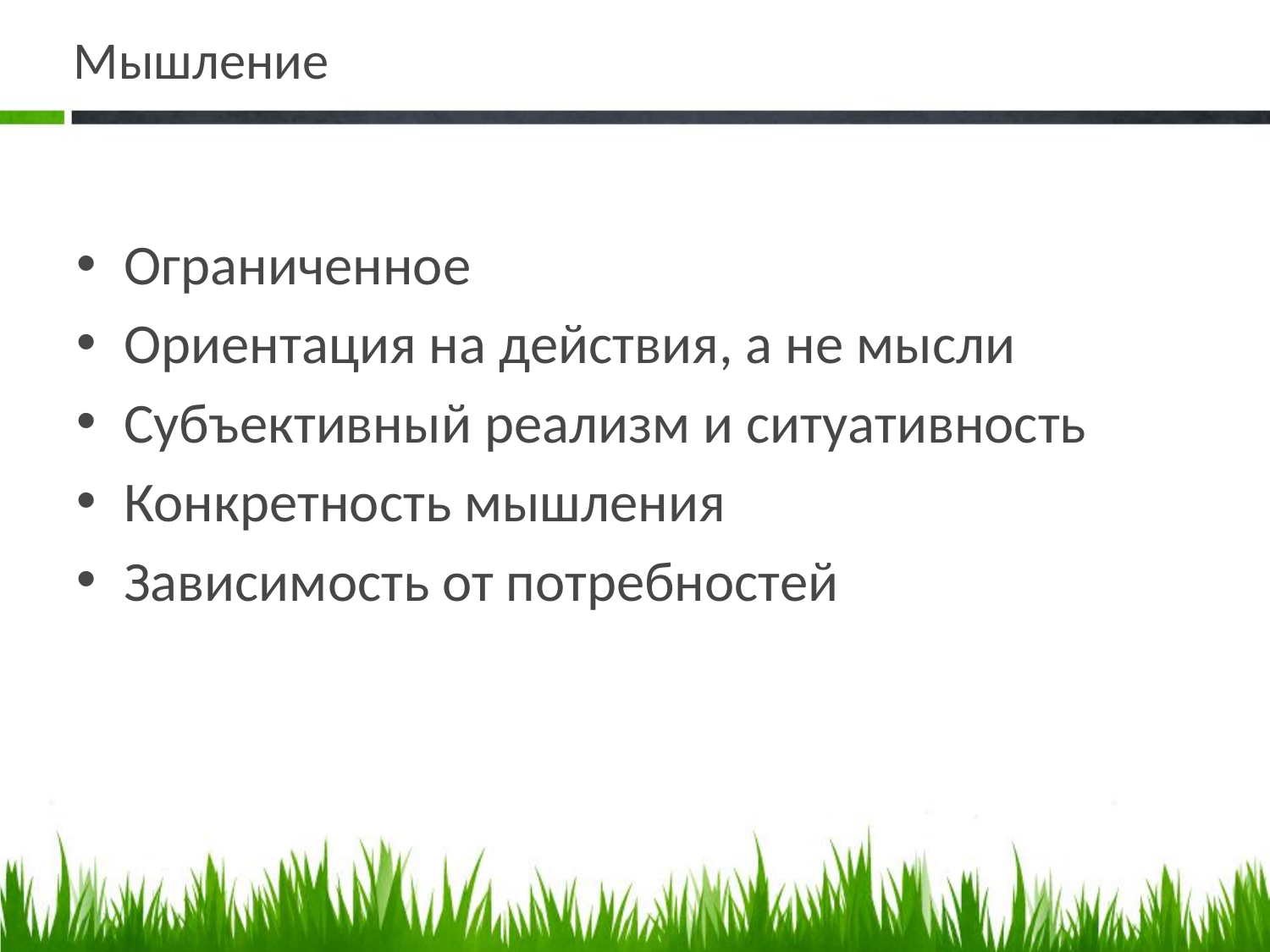

# Мышление
Ограниченное
Ориентация на действия, а не мысли
Субъективный реализм и ситуативность
Конкретность мышления
Зависимость от потребностей